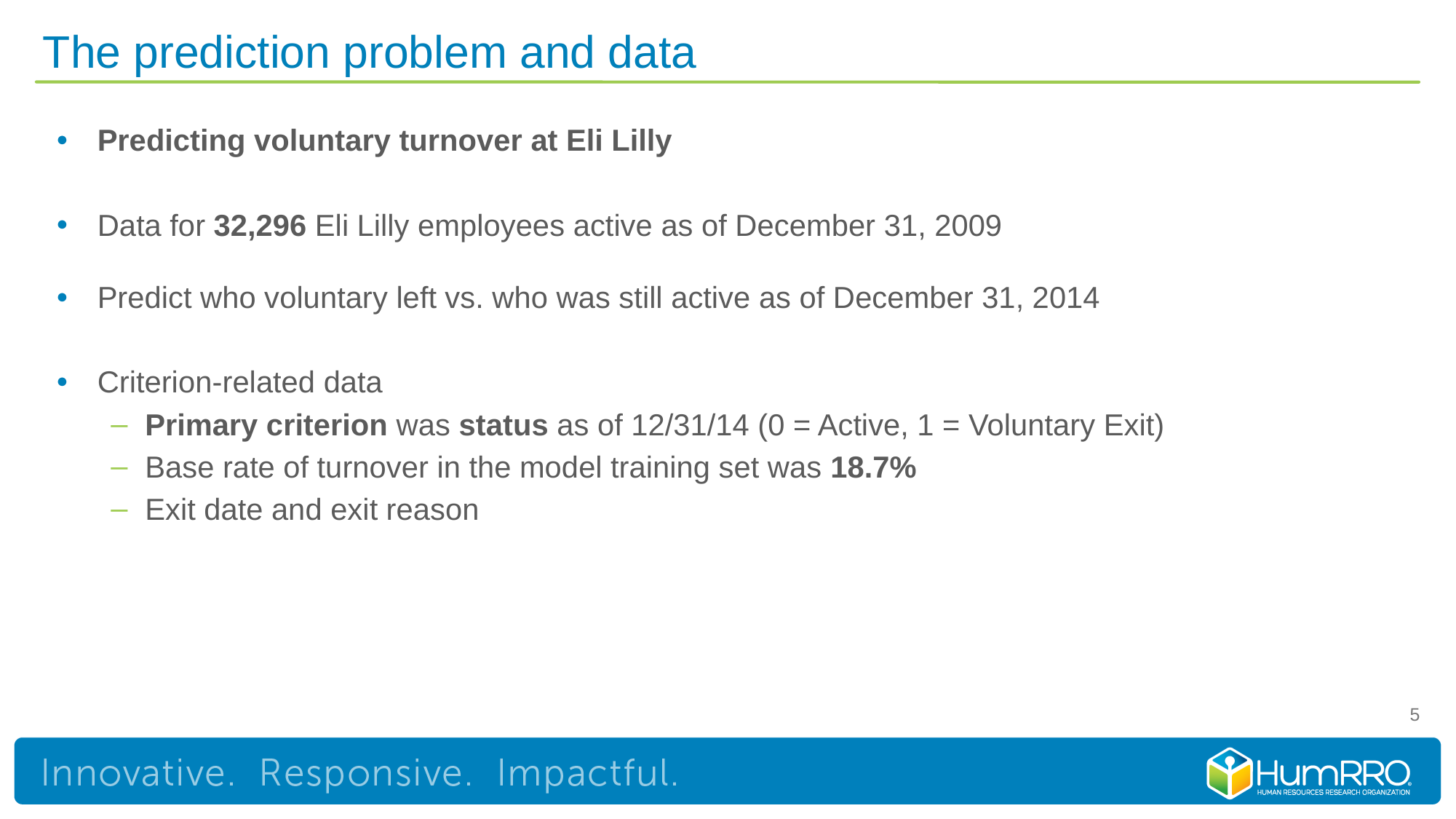

# The prediction problem and data

Predicting voluntary turnover at Eli Lilly

Data for 32,296 Eli Lilly employees active as of December 31, 2009

Predict who voluntary left vs. who was still active as of December 31, 2014

Criterion-related data
Primary criterion was status as of 12/31/14 (0 = Active, 1 = Voluntary Exit)
Base rate of turnover in the model training set was 18.7%
Exit date and exit reason

5